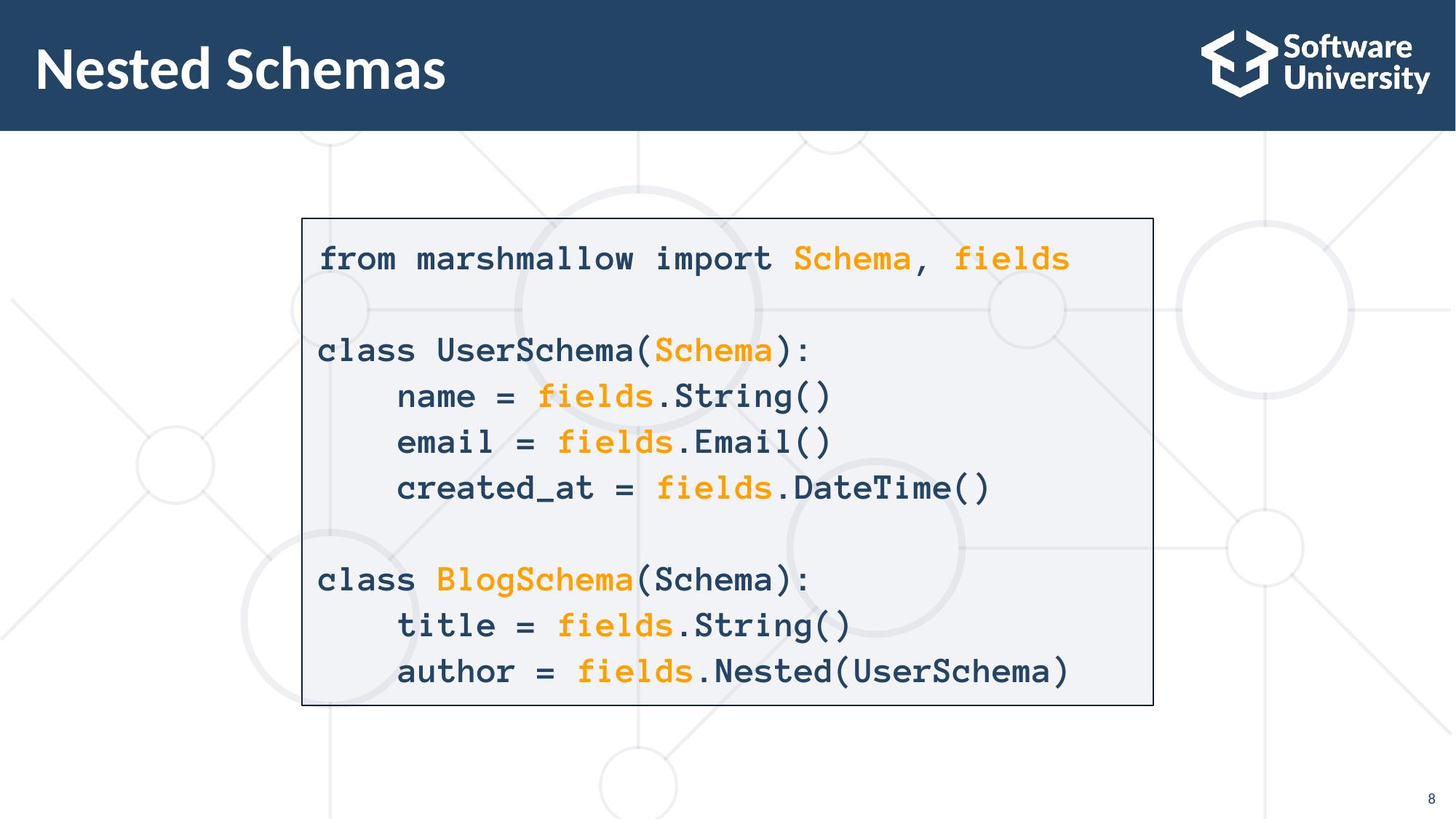

# Nested Schemas
from marshmallow import Schema, fields

class UserSchema(Schema):
    name = fields.String()
    email = fields.Email()
    created_at = fields.DateTime()

class BlogSchema(Schema):
    title = fields.String()
    author = fields.Nested(UserSchema)
8